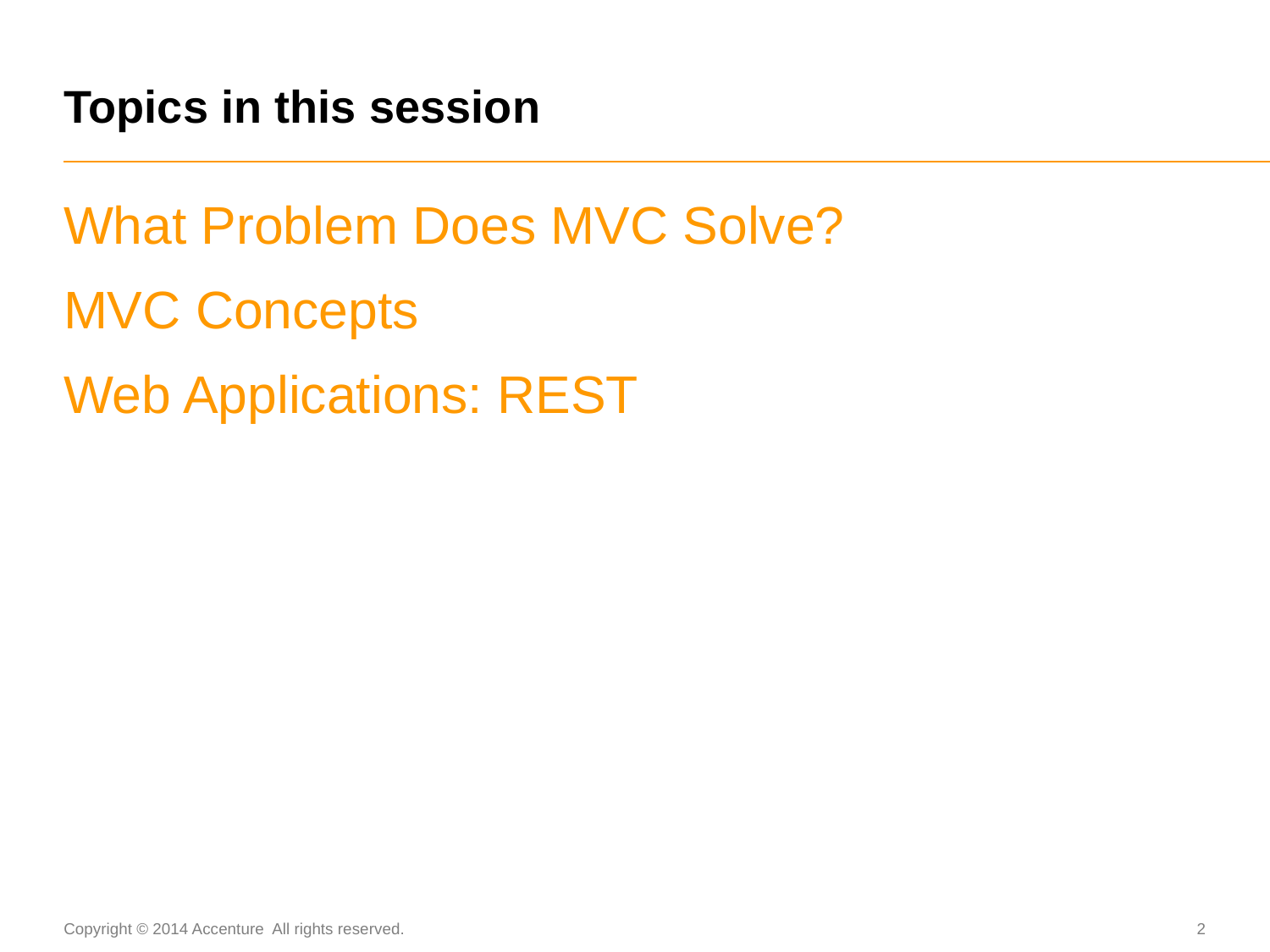

# Topics in this session
What Problem Does MVC Solve?
MVC Concepts
Web Applications: REST